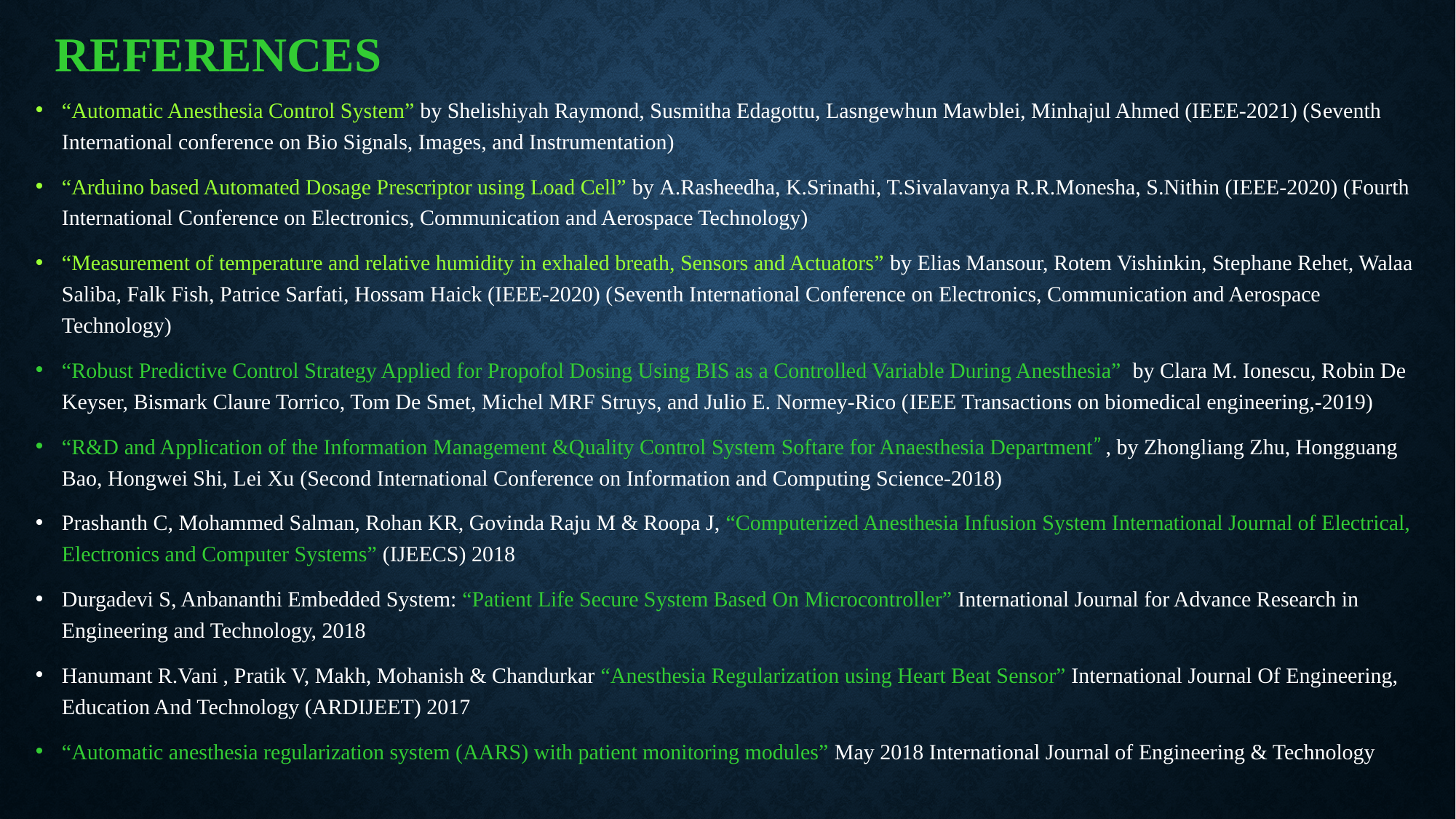

# REFERENCES
“Automatic Anesthesia Control System” by Shelishiyah Raymond, Susmitha Edagottu, Lasngewhun Mawblei, Minhajul Ahmed (IEEE-2021) (Seventh International conference on Bio Signals, Images, and Instrumentation)
“Arduino based Automated Dosage Prescriptor using Load Cell” by A.Rasheedha, K.Srinathi, T.Sivalavanya R.R.Monesha, S.Nithin (IEEE-2020) (Fourth International Conference on Electronics, Communication and Aerospace Technology)
“Measurement of temperature and relative humidity in exhaled breath, Sensors and Actuators” by Elias Mansour, Rotem Vishinkin, Stephane Rehet, Walaa Saliba, Falk Fish, Patrice Sarfati, Hossam Haick (IEEE-2020) (Seventh International Conference on Electronics, Communication and Aerospace Technology)
“Robust Predictive Control Strategy Applied for Propofol Dosing Using BIS as a Controlled Variable During Anesthesia”  by Clara M. Ionescu, Robin De Keyser, Bismark Claure Torrico, Tom De Smet, Michel MRF Struys, and Julio E. Normey-Rico (IEEE Transactions on biomedical engineering,-2019)
“R&D and Application of the Information Management &Quality Control System Softare for Anaesthesia Department” , by Zhongliang Zhu, Hongguang Bao, Hongwei Shi, Lei Xu (Second International Conference on Information and Computing Science-2018)
Prashanth C, Mohammed Salman, Rohan KR, Govinda Raju M & Roopa J, “Computerized Anesthesia Infusion System International Journal of Electrical, Electronics and Computer Systems” (IJEECS) 2018
Durgadevi S, Anbananthi Embedded System: “Patient Life Secure System Based On Microcontroller” International Journal for Advance Research in Engineering and Technology, 2018
Hanumant R.Vani , Pratik V, Makh, Mohanish & Chandurkar “Anesthesia Regularization using Heart Beat Sensor” International Journal Of Engineering, Education And Technology (ARDIJEET) 2017
“Automatic anesthesia regularization system (AARS) with patient monitoring modules” May 2018 International Journal of Engineering & Technology